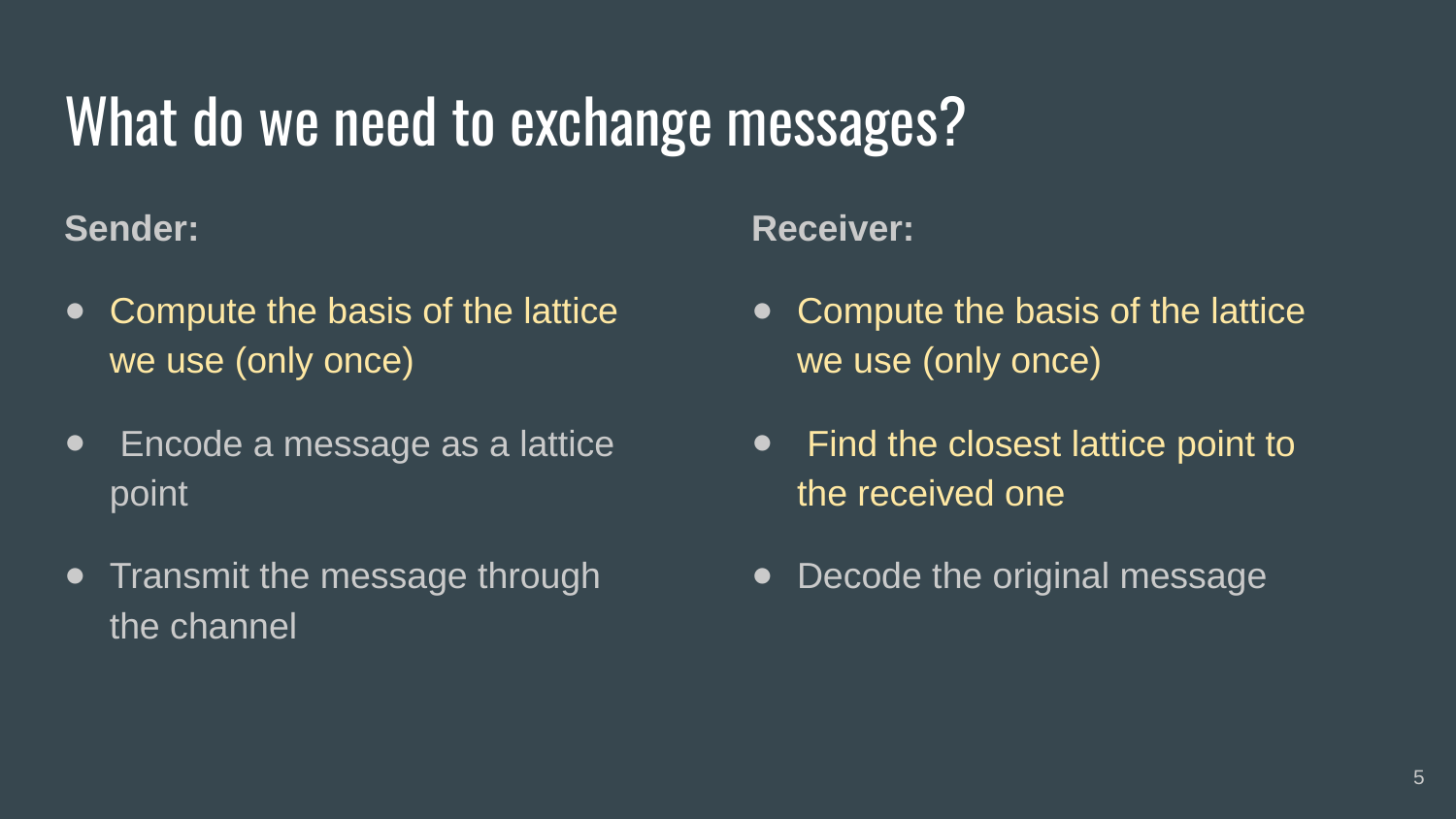

# What do we need to exchange messages?
Sender:
Compute the basis of the lattice we use (only once)
 Encode a message as a lattice point
Transmit the message through the channel

Receiver:
Compute the basis of the lattice we use (only once)
 Find the closest lattice point to the received one
Decode the original message

5